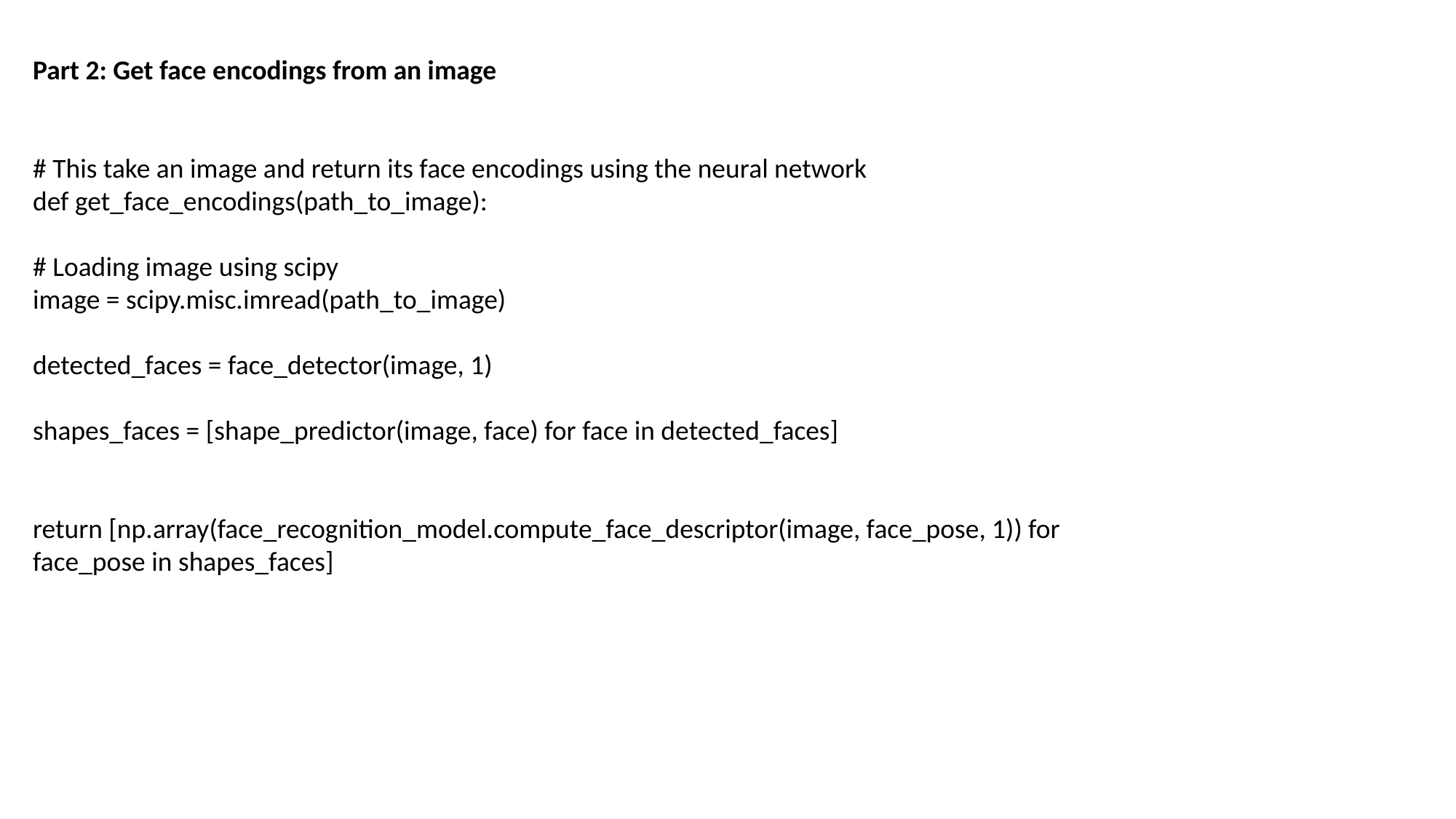

Part 2: Get face encodings from an image

# This take an image and return its face encodings using the neural network def get_face_encodings(path_to_image):
# Loading image using scipy
image = scipy.misc.imread(path_to_image)
detected_faces = face_detector(image, 1)
shapes_faces = [shape_predictor(image, face) for face in detected_faces]

return [np.array(face_recognition_model.compute_face_descriptor(image, face_pose, 1)) for face_pose in shapes_faces]